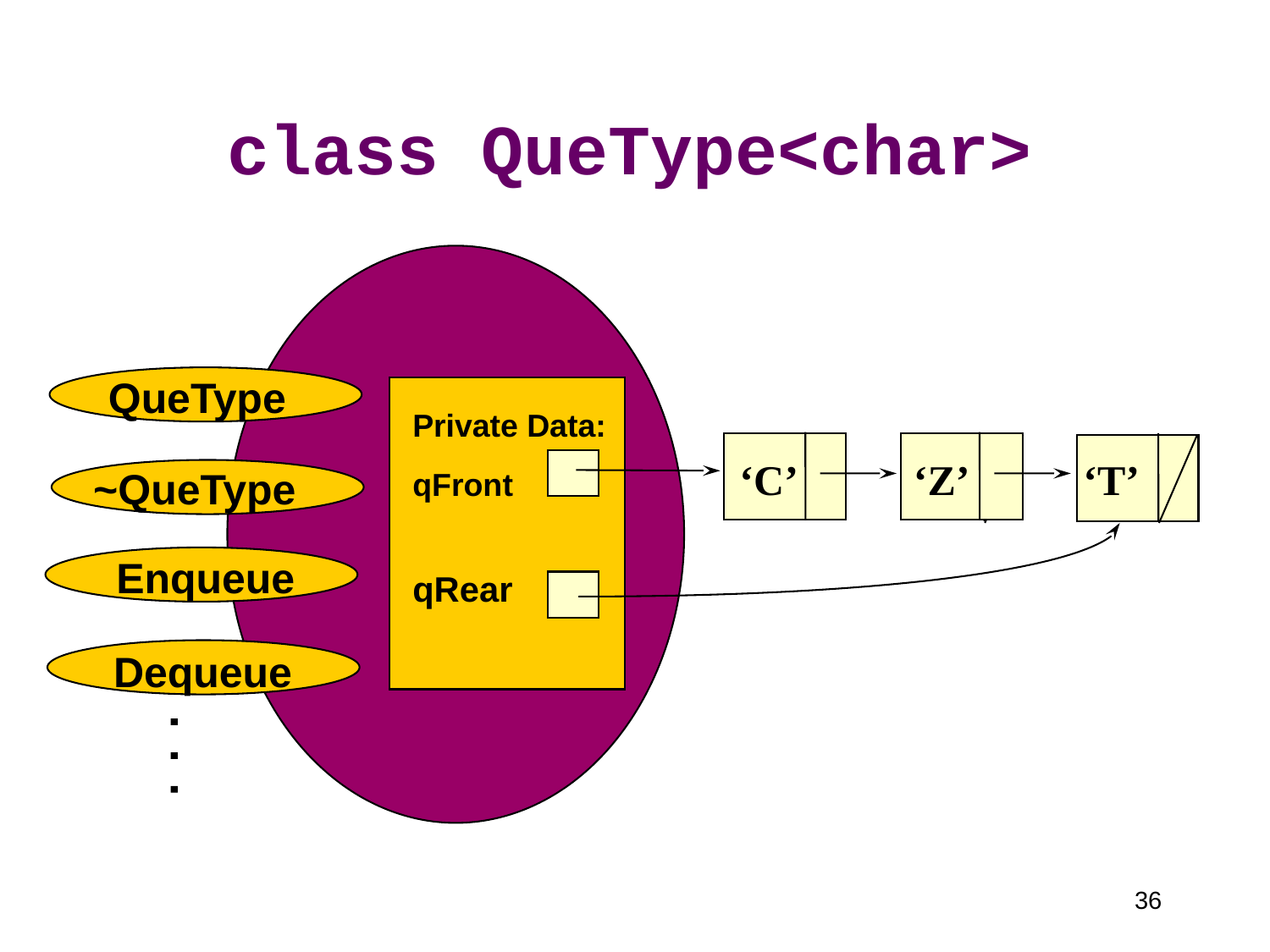

# class QueType<char>

QueType

Private Data:

qFront

qRear

‘C’

‘Z’           ‘T’

~QueType

Enqueue

Dequeue
      .
      .
      .

36